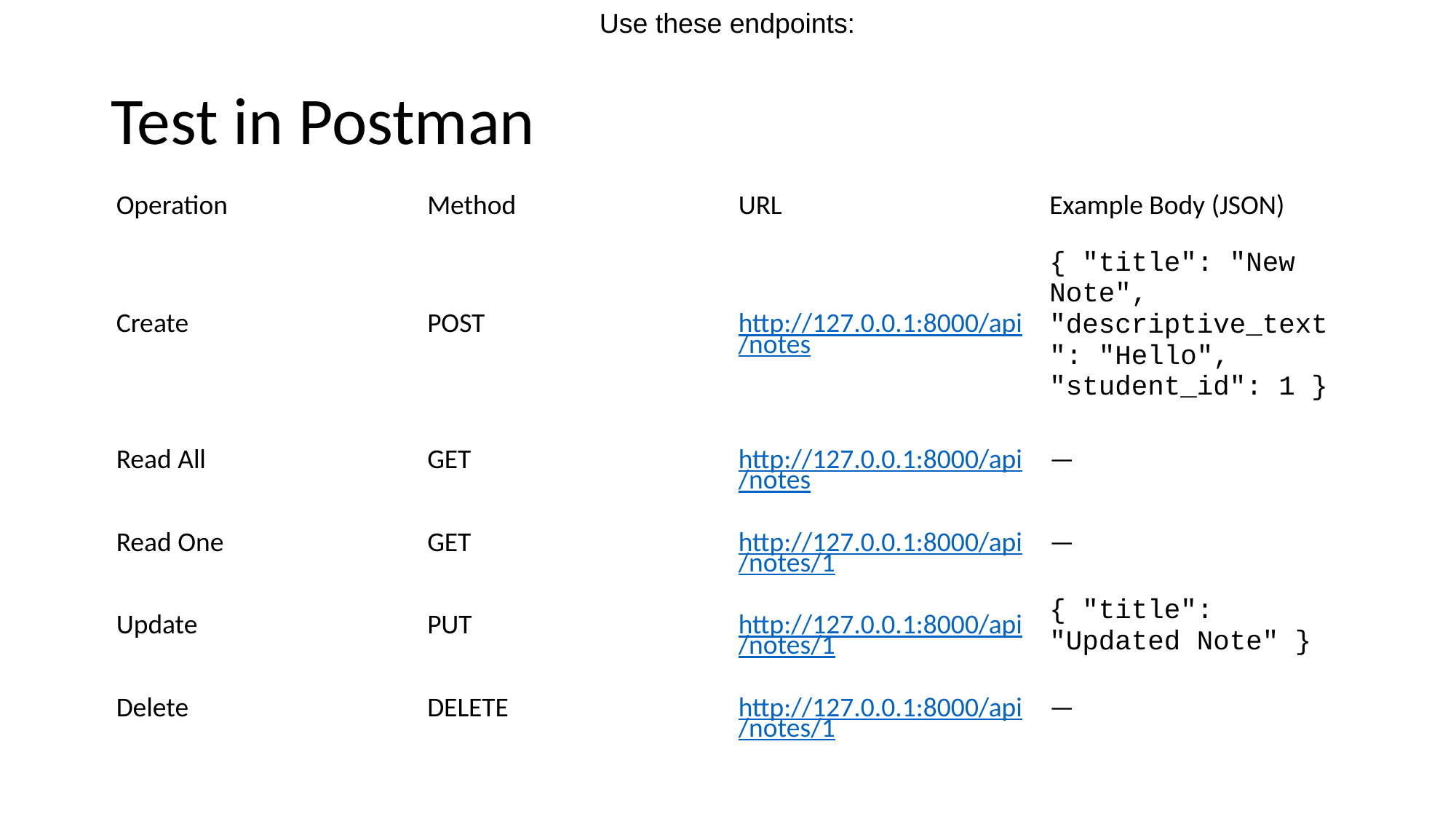

Use these endpoints:

# Test in Postman
| Operation | Method | URL | Example Body (JSON) |
| --- | --- | --- | --- |
| Create | POST | http://127.0.0.1:8000/api/notes | { "title": "New Note", "descriptive\_text": "Hello", "student\_id": 1 } |
| Read All | GET | http://127.0.0.1:8000/api/notes | — |
| Read One | GET | http://127.0.0.1:8000/api/notes/1 | — |
| Update | PUT | http://127.0.0.1:8000/api/notes/1 | { "title": "Updated Note" } |
| Delete | DELETE | http://127.0.0.1:8000/api/notes/1 | — |